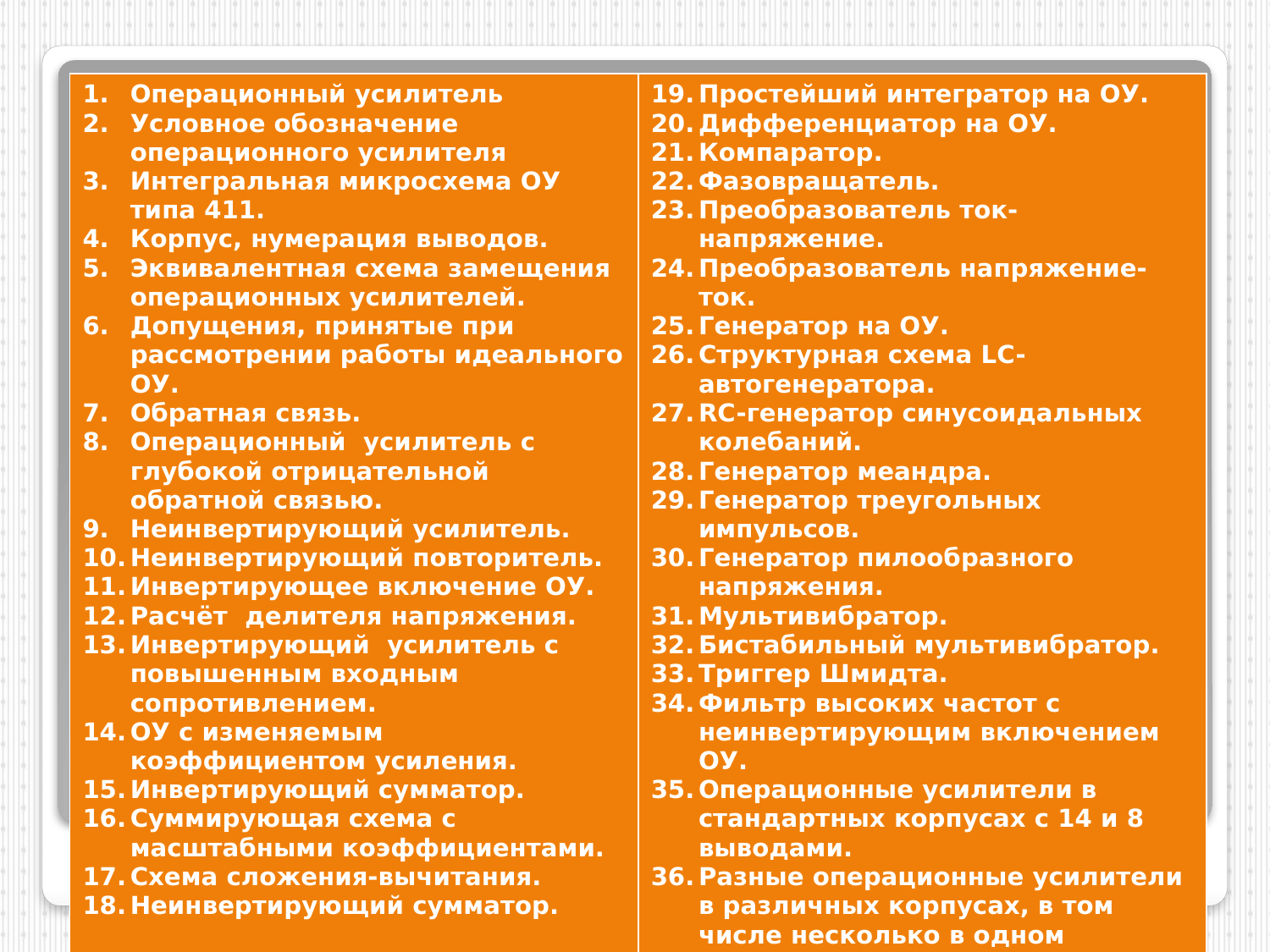

| Операционный усилитель Условное обозначение операционного усилителя Интегральная микросхема ОУ типа 411. Корпус, нумерация выводов. Эквивалентная схема замещения операционных усилителей. Допущения, принятые при рассмотрении работы идеального ОУ. Обратная связь. Операционный усилитель с глубокой отрицательной обратной связью. Неинвертирующий усилитель. Неинвертирующий повторитель. Инвертирующее включение ОУ. Расчёт делителя напряжения. Инвертирующий усилитель с повышенным входным сопротивлением. ОУ с изменяемым коэффициентом усиления. Инвертирующий сумматор. Суммирующая схема с масштабными коэффициентами. Схема сложения-вычитания. Неинвертирующий сумматор. | Простейший интегратор на ОУ. Дифференциатор на ОУ. Компаратор. Фазовращатель. Преобразователь ток-напряжение. Преобразователь напряжение-ток. Генератор на ОУ. Структурная схема LC-автогенератора. RC-генератор синусоидальных колебаний. Генератор меандра. Генератор треугольных импульсов. Генератор пилообразного напряжения. Мультивибратор. Бистабильный мультивибратор. Триггер Шмидта. Фильтр высоких частот с неинвертирующим включением ОУ. Операционные усилители в стандартных корпусах с 14 и 8 выводами. Разные операционные усилители в различных корпусах, в том числе несколько в одном корпусе. |
| --- | --- |